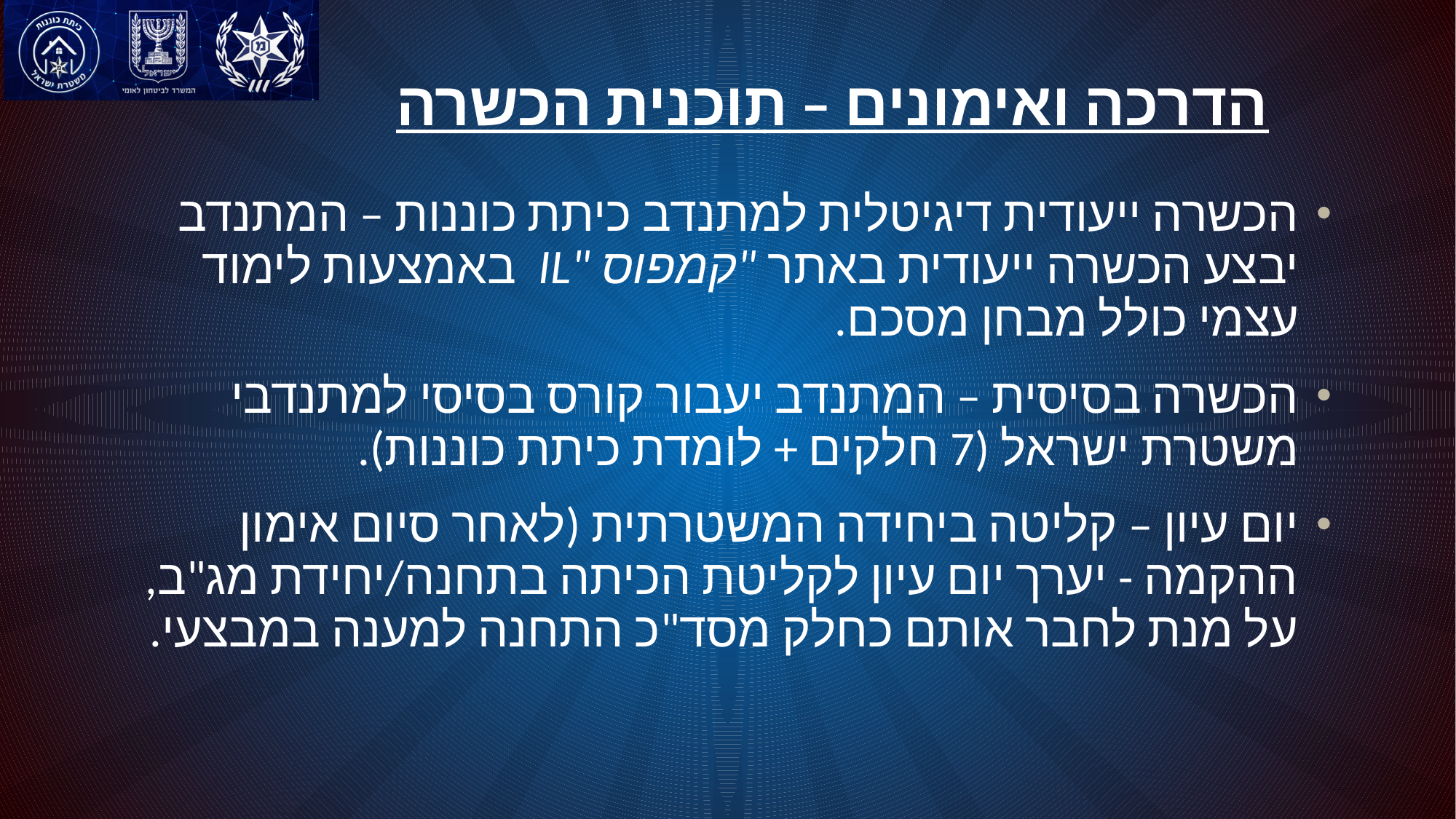

# הדרכה ואימונים – תוכנית הכשרה
הכשרה ייעודית דיגיטלית למתנדב כיתת כוננות – המתנדב יבצע הכשרה ייעודית באתר "קמפוס "IL  באמצעות לימוד עצמי כולל מבחן מסכם.
הכשרה בסיסית – המתנדב יעבור קורס בסיסי למתנדבי משטרת ישראל (7 חלקים + לומדת כיתת כוננות).
יום עיון – קליטה ביחידה המשטרתית (לאחר סיום אימון ההקמה - יערך יום עיון לקליטת הכיתה בתחנה/יחידת מג"ב, על מנת לחבר אותם כחלק מסד"כ התחנה למענה במבצעי.